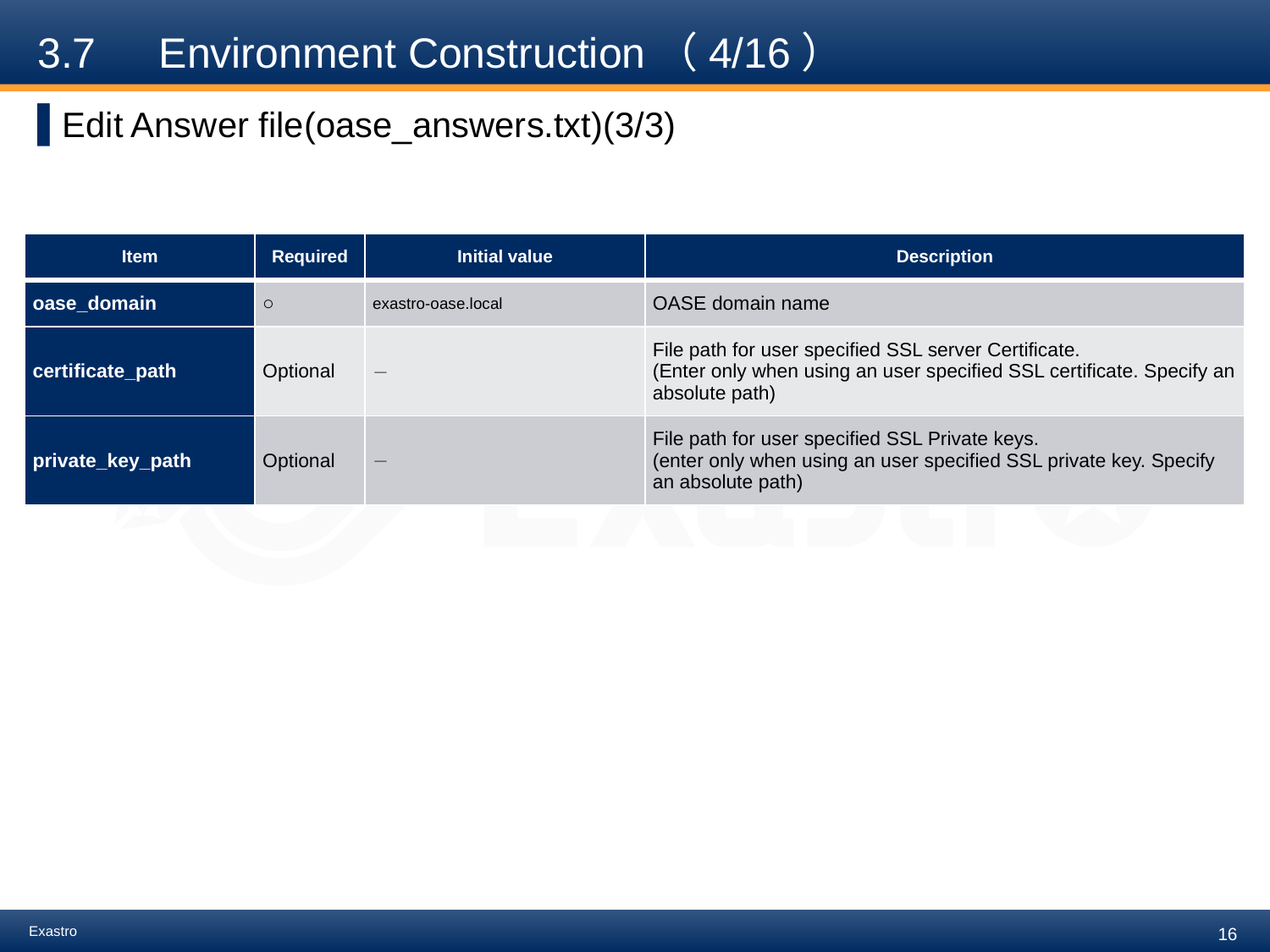

# 3.7　Environment Construction（4/16）
Edit Answer file(oase_answers.txt)(3/3)

| Item | Required | Initial value | Description |
| --- | --- | --- | --- |
| oase\_domain | ○ | exastro-oase.local | OASE domain name |
| certificate\_path | Optional | － | File path for user specified SSL server Certificate. (Enter only when using an user specified SSL certificate. Specify an absolute path) |
| private\_key\_path | Optional | － | File path for user specified SSL Private keys. (enter only when using an user specified SSL private key. Specify an absolute path) |